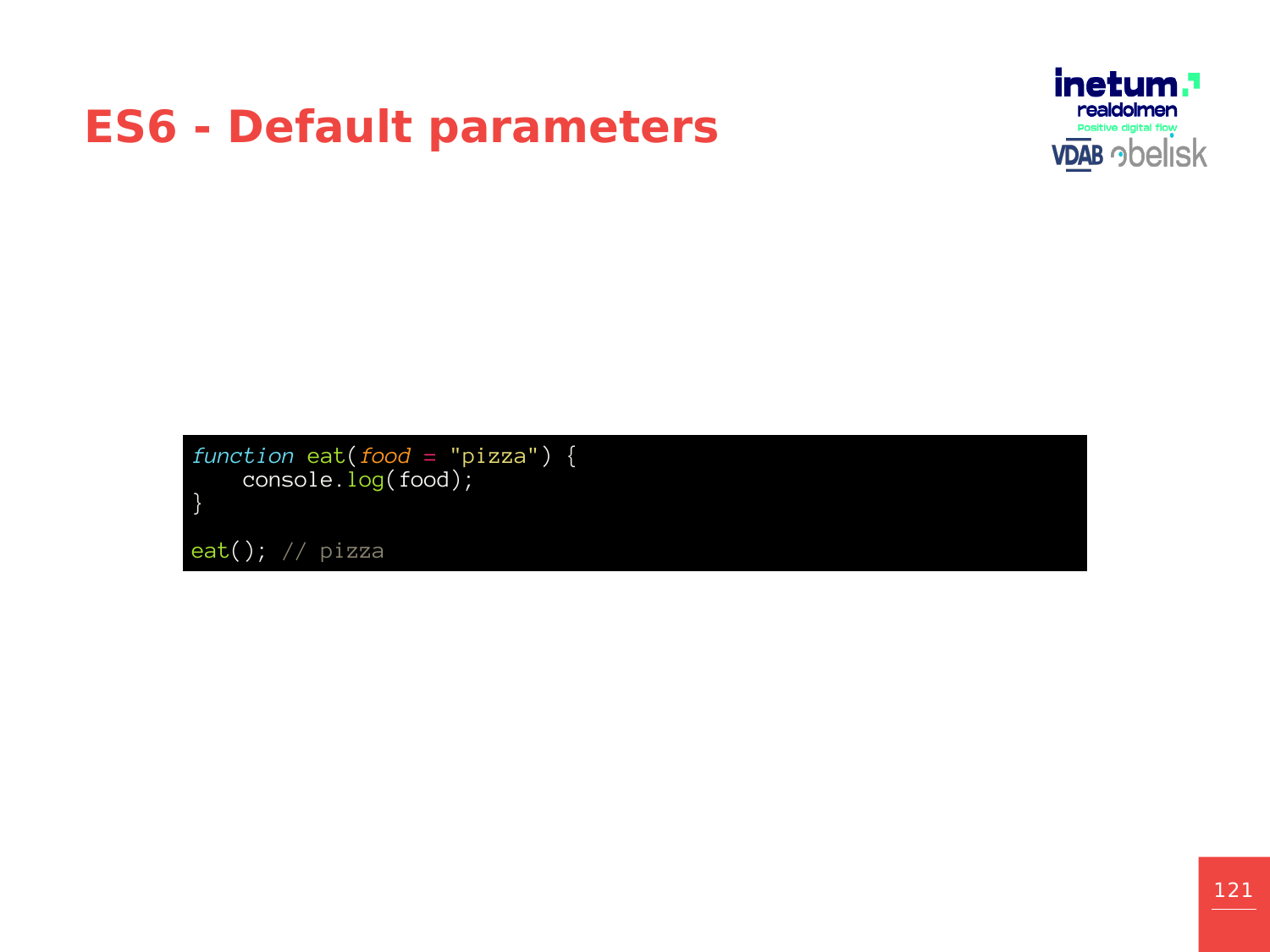

# ES6 - Default parameters

| function eat(food = "pizza") {     console.log(food); } eat(); // pizza |
| --- |